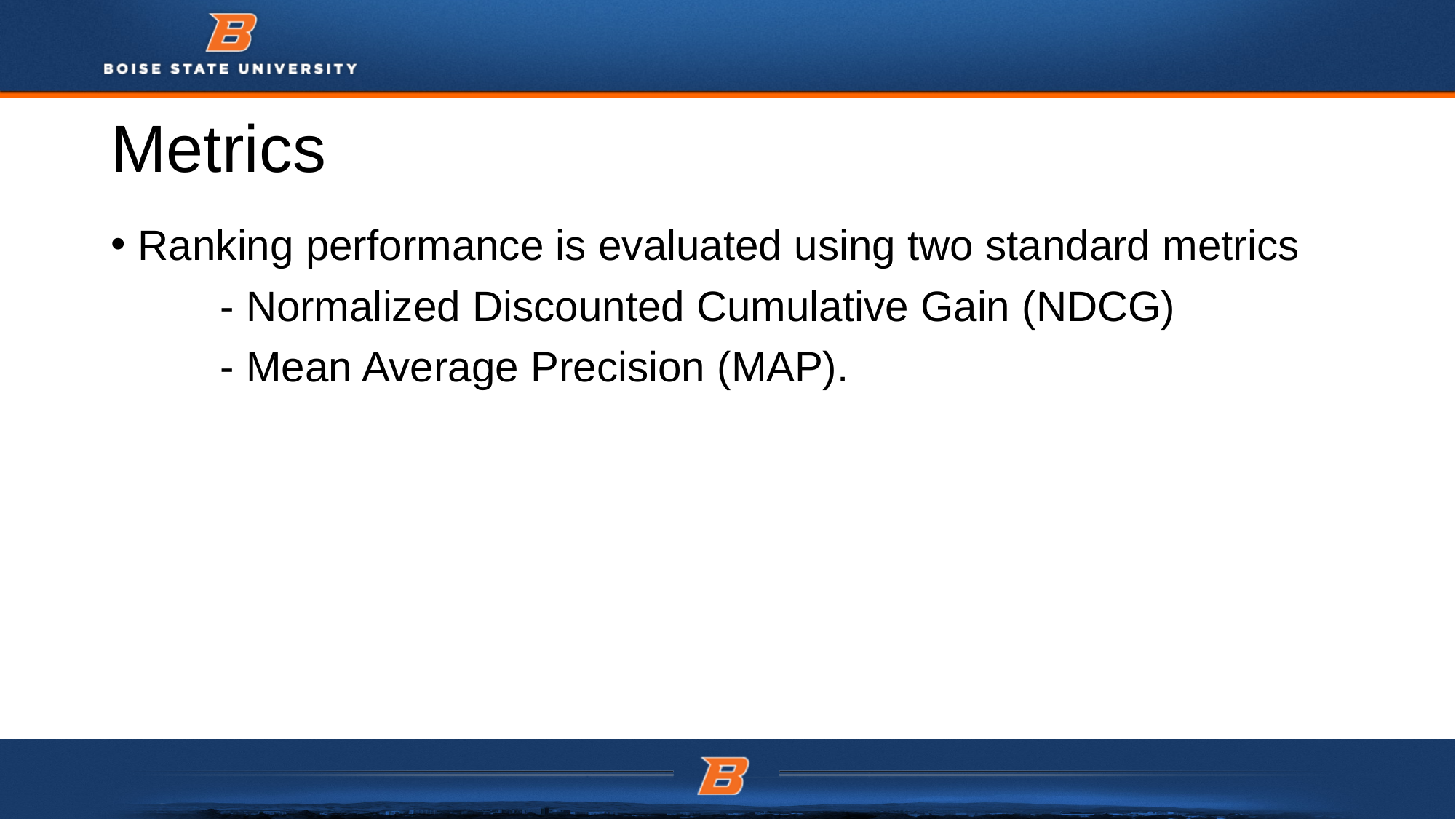

# Metrics
Ranking performance is evaluated using two standard metrics
	- Normalized Discounted Cumulative Gain (NDCG)
	- Mean Average Precision (MAP).